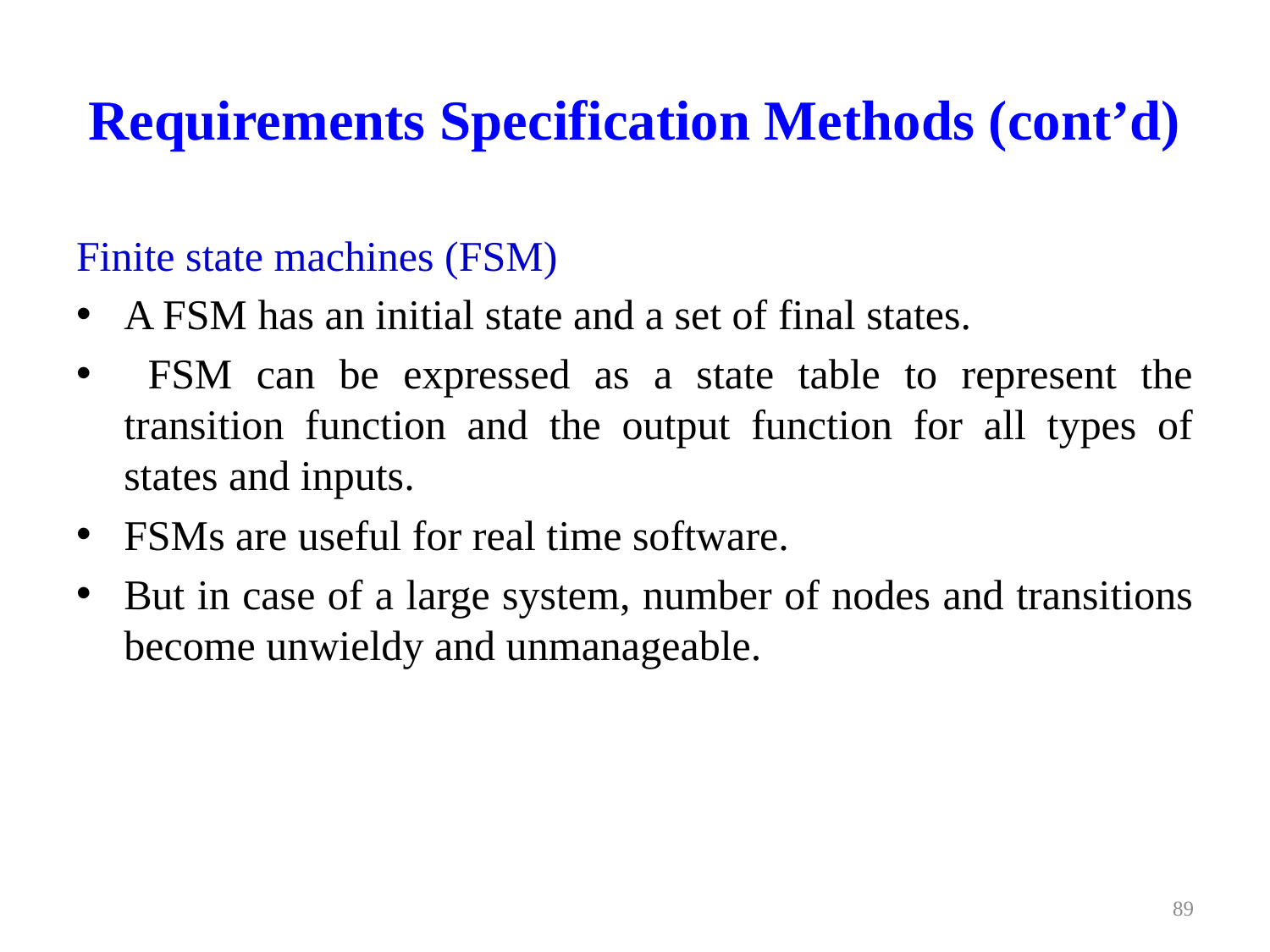

# Requirements Specification Methods (cont’d)
Finite state machines (FSM)
A FSM has an initial state and a set of final states.
 FSM can be expressed as a state table to represent the transition function and the output function for all types of states and inputs.
FSMs are useful for real time software.
But in case of a large system, number of nodes and transitions become unwieldy and unmanageable.

89